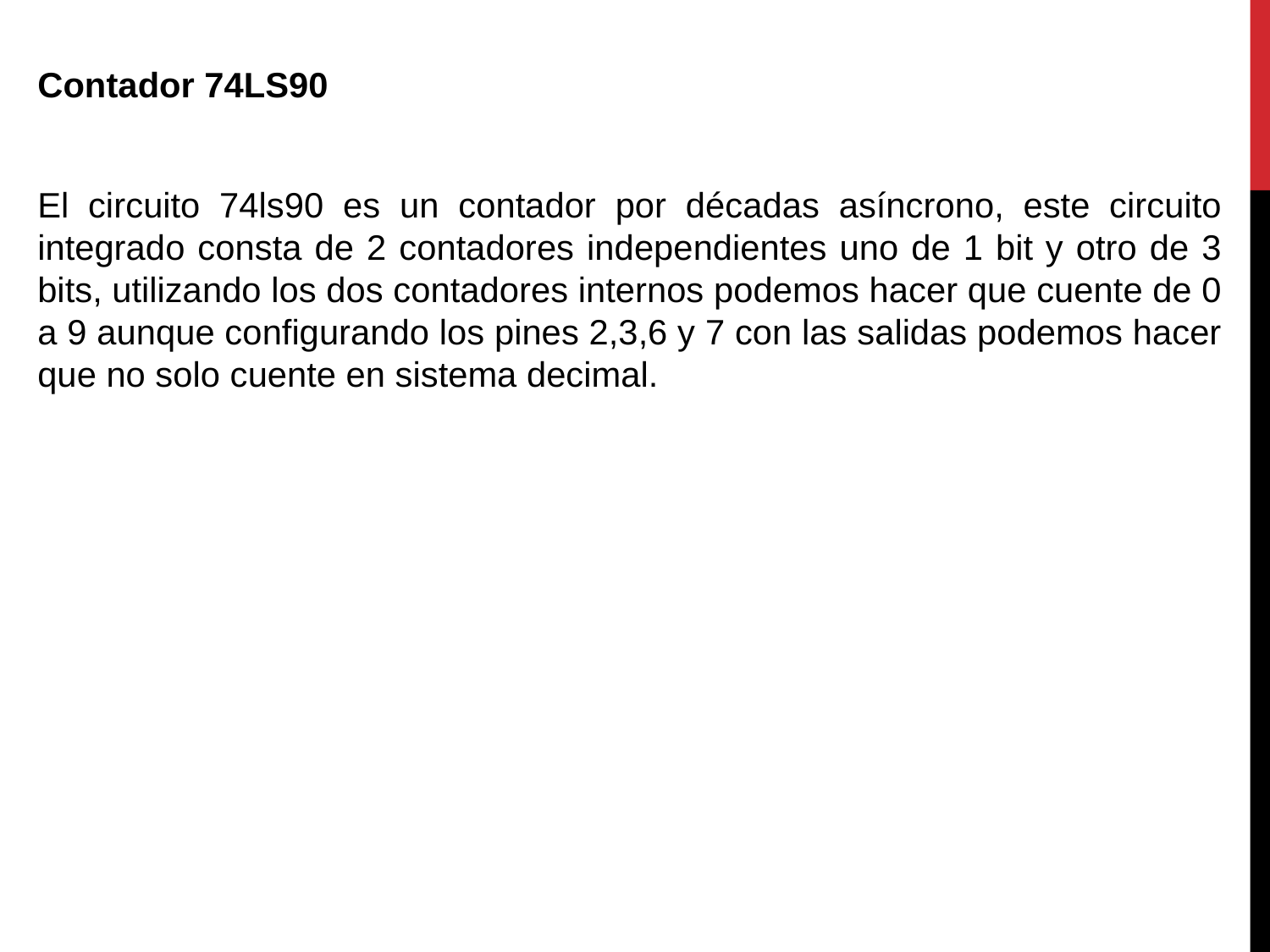

Contador 74LS90

El circuito 74ls90 es un contador por décadas asíncrono, este circuito integrado consta de 2 contadores independientes uno de 1 bit y otro de 3 bits, utilizando los dos contadores internos podemos hacer que cuente de 0 a 9 aunque configurando los pines 2,3,6 y 7 con las salidas podemos hacer que no solo cuente en sistema decimal.